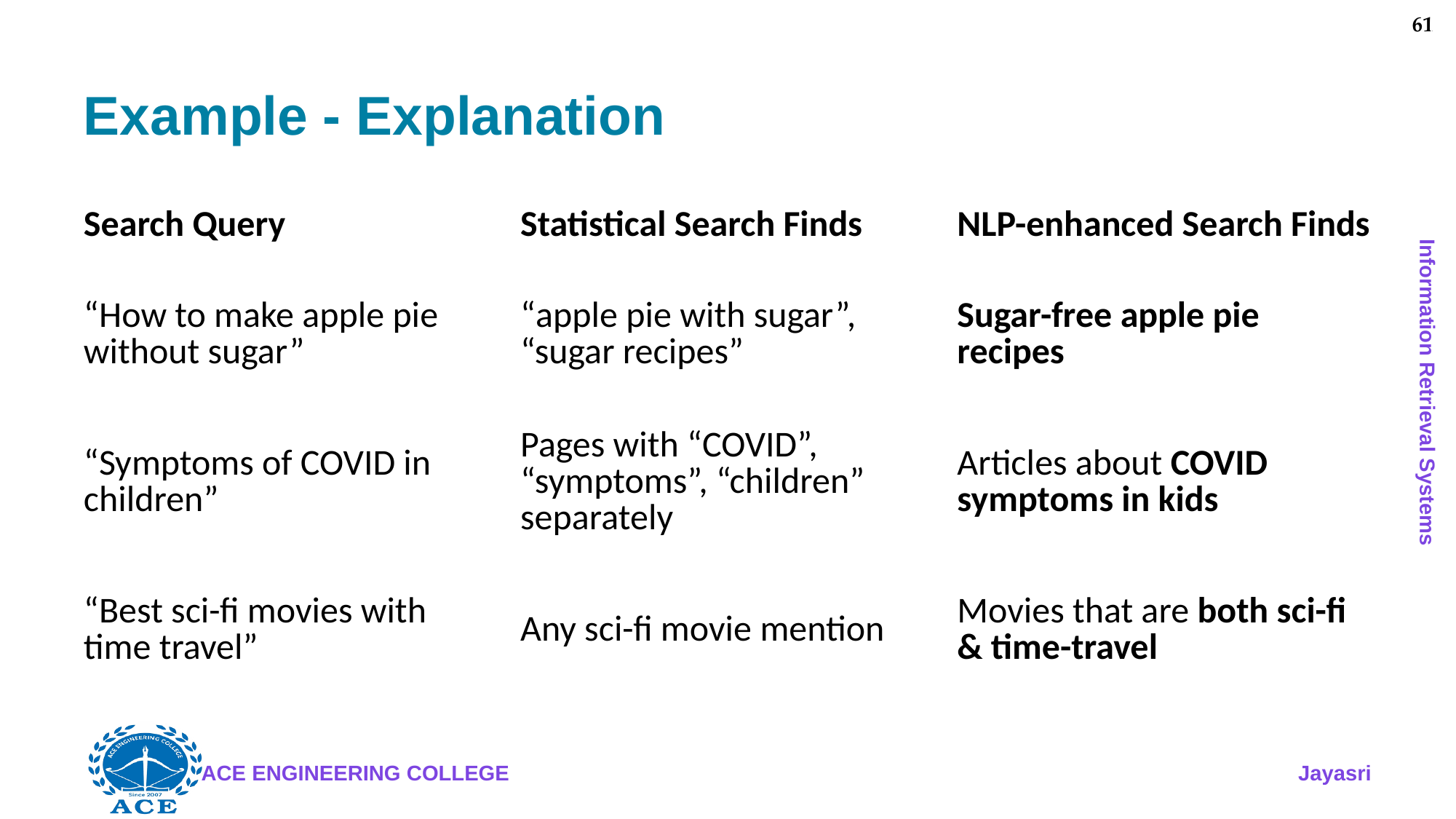

61
# Example - Explanation
| Search Query | Statistical Search Finds | NLP-enhanced Search Finds |
| --- | --- | --- |
| “How to make apple pie without sugar” | “apple pie with sugar”, “sugar recipes” | Sugar-free apple pie recipes |
| “Symptoms of COVID in children” | Pages with “COVID”, “symptoms”, “children” separately | Articles about COVID symptoms in kids |
| “Best sci-fi movies with time travel” | Any sci-fi movie mention | Movies that are both sci-fi & time-travel |